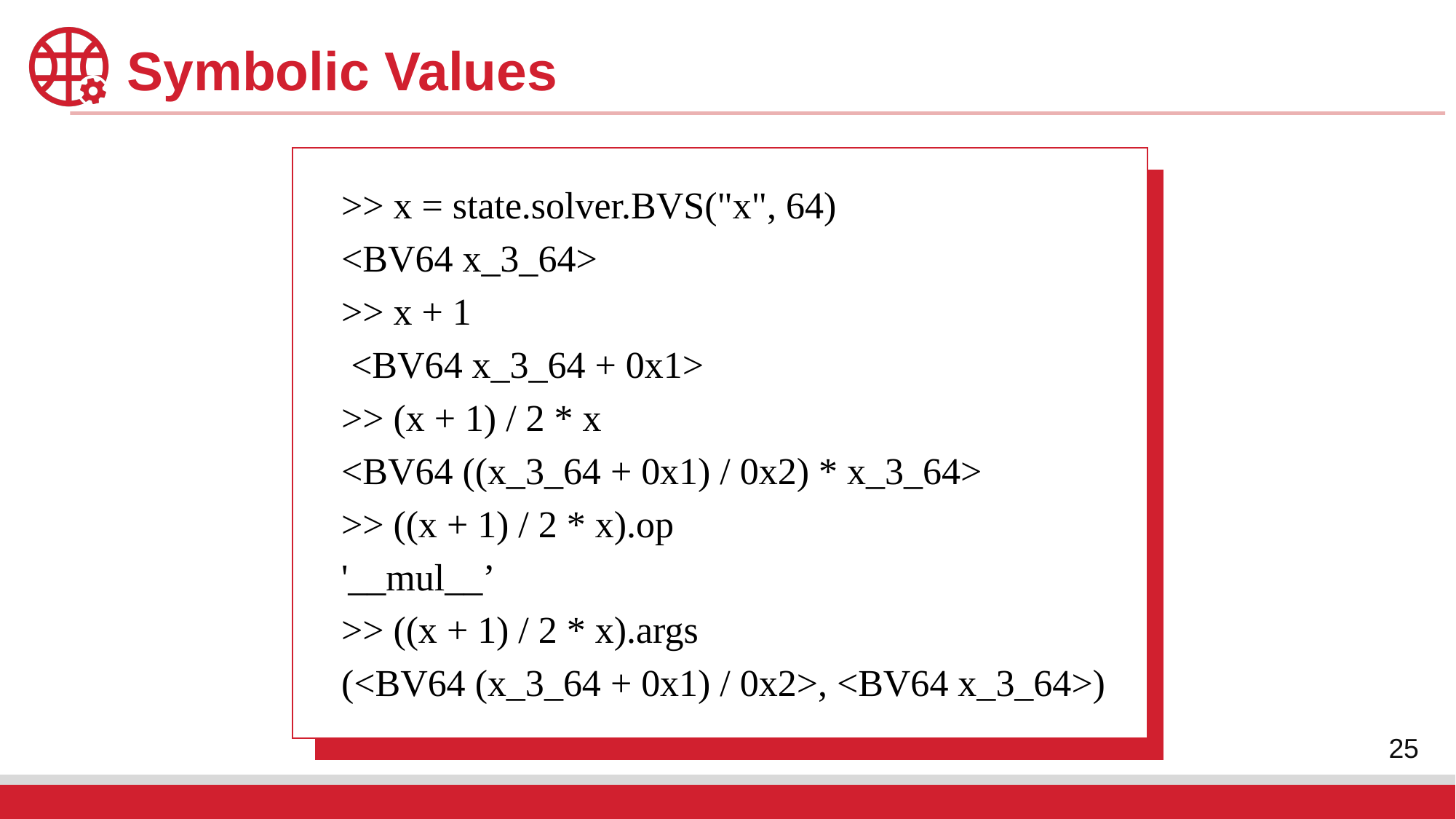

Symbolic Values

>> x = state.solver.BVS("x", 64)
<BV64 x_3_64>
>> x + 1
 <BV64 x_3_64 + 0x1>
>> (x + 1) / 2 * x
<BV64 ((x_3_64 + 0x1) / 0x2) * x_3_64>
>> ((x + 1) / 2 * x).op
'__mul__’
>> ((x + 1) / 2 * x).args
(<BV64 (x_3_64 + 0x1) / 0x2>, <BV64 x_3_64>)